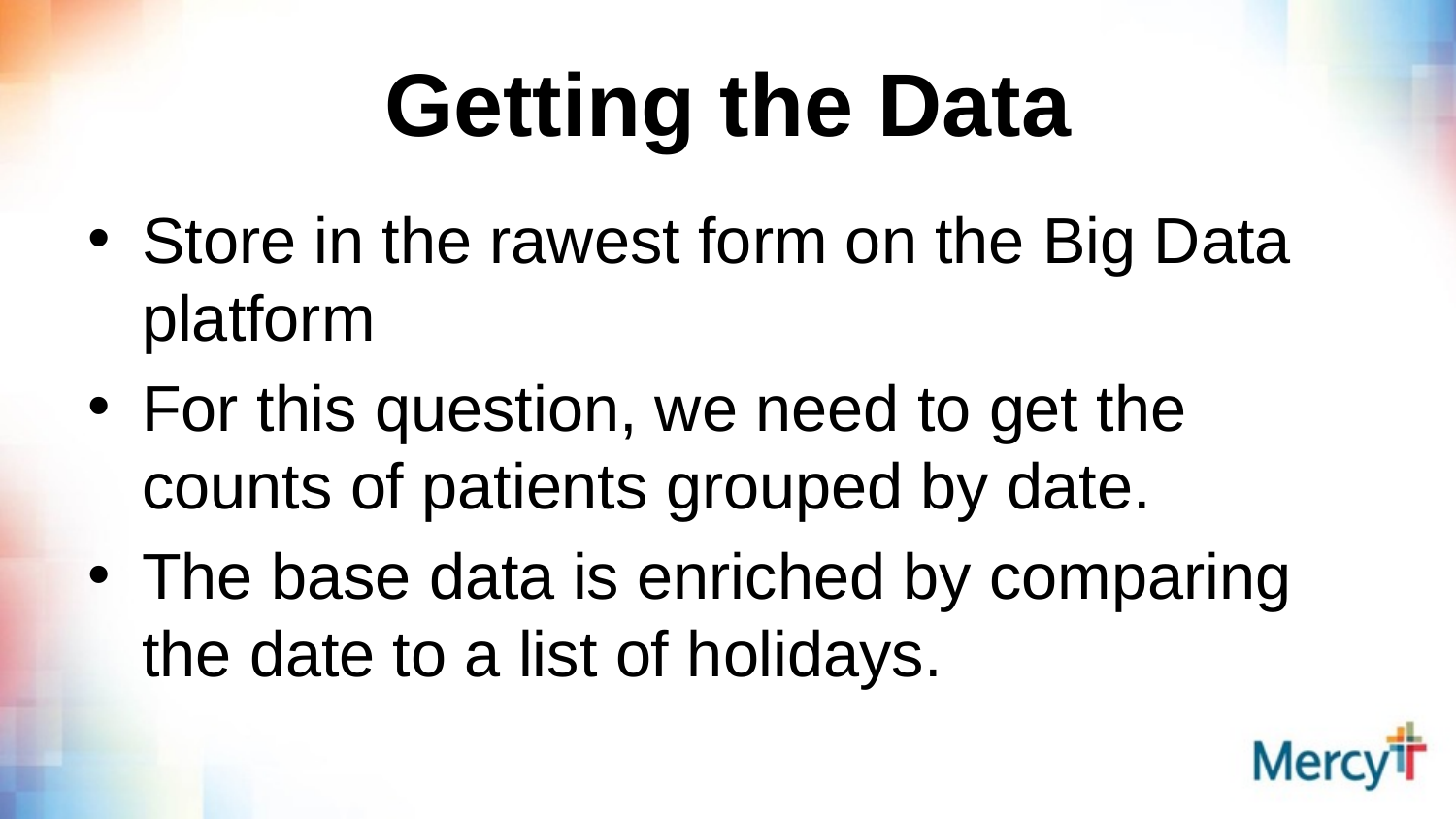

# Getting the Data
Store in the rawest form on the Big Data platform
For this question, we need to get the counts of patients grouped by date.
The base data is enriched by comparing the date to a list of holidays.